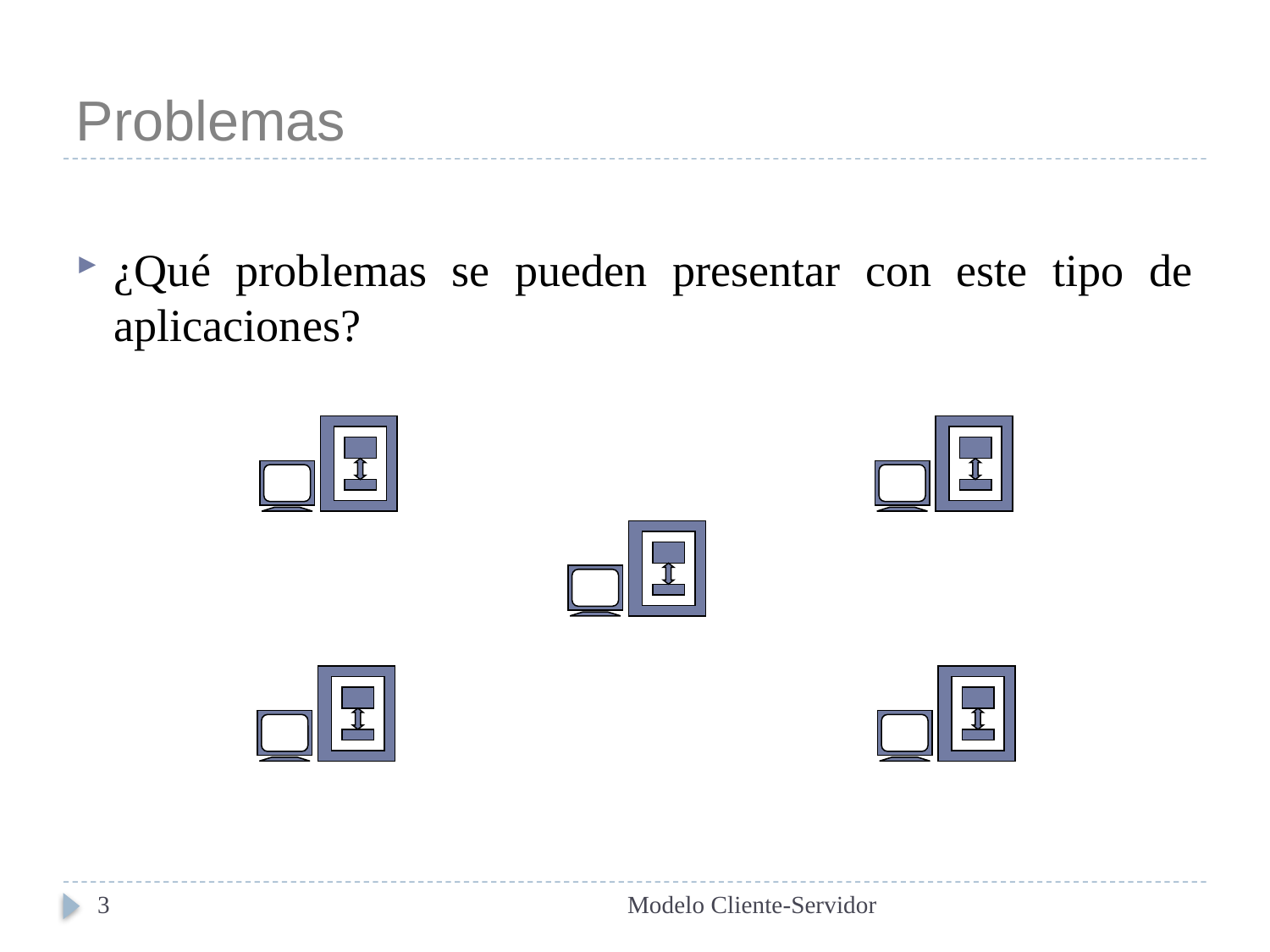

# Problemas

¿Qué problemas se pueden presentar con este tipo de aplicaciones?

3
Modelo Cliente-Servidor